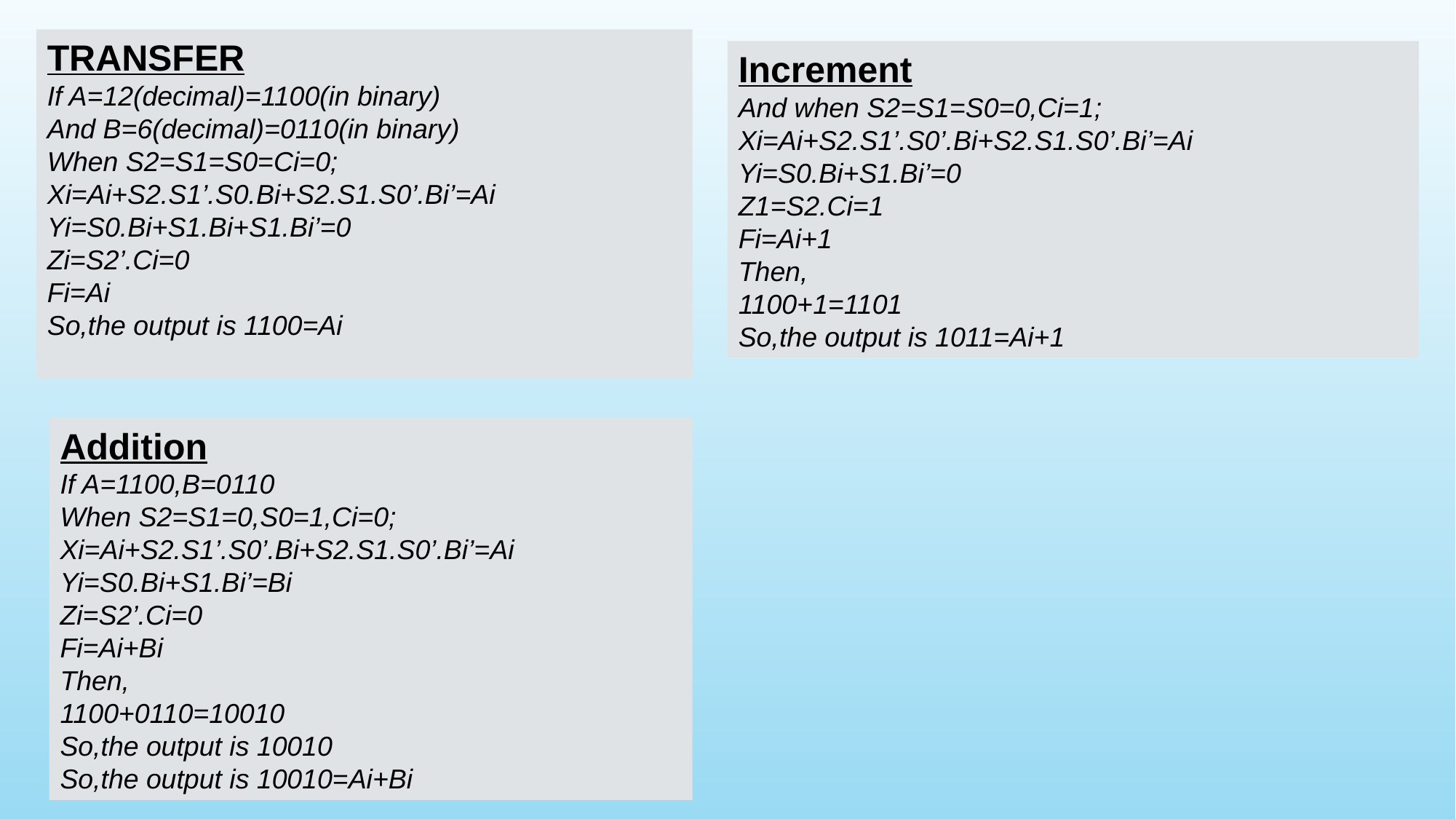

TRANSFER
If A=12(decimal)=1100(in binary)
And B=6(decimal)=0110(in binary)
When S2=S1=S0=Ci=0;
Xi=Ai+S2.S1’.S0.Bi+S2.S1.S0’.Bi’=Ai
Yi=S0.Bi+S1.Bi+S1.Bi’=0
Zi=S2’.Ci=0
Fi=Ai
So,the output is 1100=Ai

Increment
And when S2=S1=S0=0,Ci=1;
Xi=Ai+S2.S1’.S0’.Bi+S2.S1.S0’.Bi’=Ai
Yi=S0.Bi+S1.Bi’=0
Z1=S2.Ci=1
Fi=Ai+1
Then,
1100+1=1101
So,the output is 1011=Ai+1
Addition
If A=1100,B=0110
When S2=S1=0,S0=1,Ci=0;
Xi=Ai+S2.S1’.S0’.Bi+S2.S1.S0’.Bi’=Ai
Yi=S0.Bi+S1.Bi’=Bi
Zi=S2’.Ci=0
Fi=Ai+Bi
Then,
1100+0110=10010
So,the output is 10010
So,the output is 10010=Ai+Bi